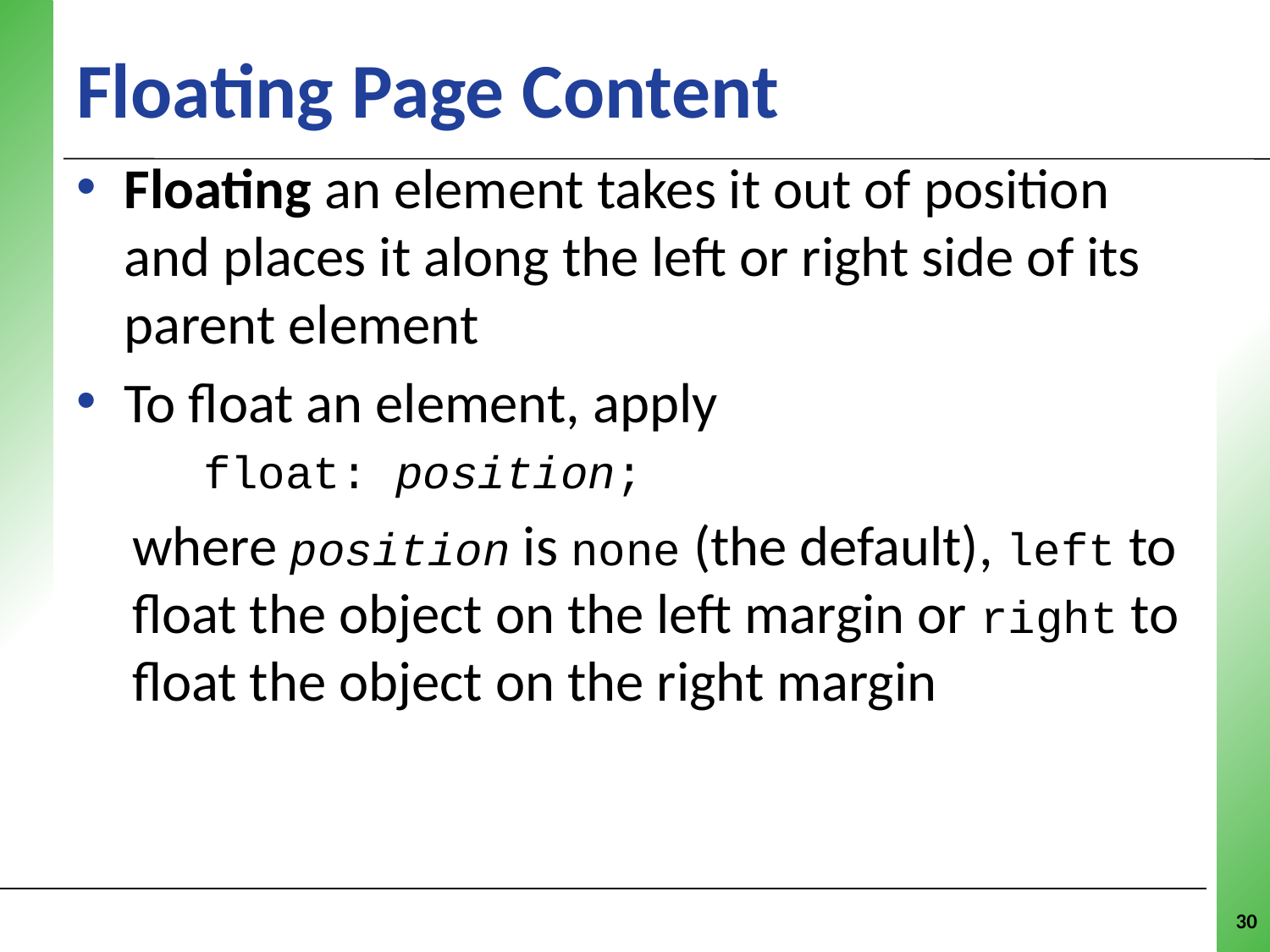

# Floating Page Content
Floating an element takes it out of position and places it along the left or right side of its parent element
To float an element, apply
float: position;
where position is none (the default), left to float the object on the left margin or right to float the object on the right margin
30